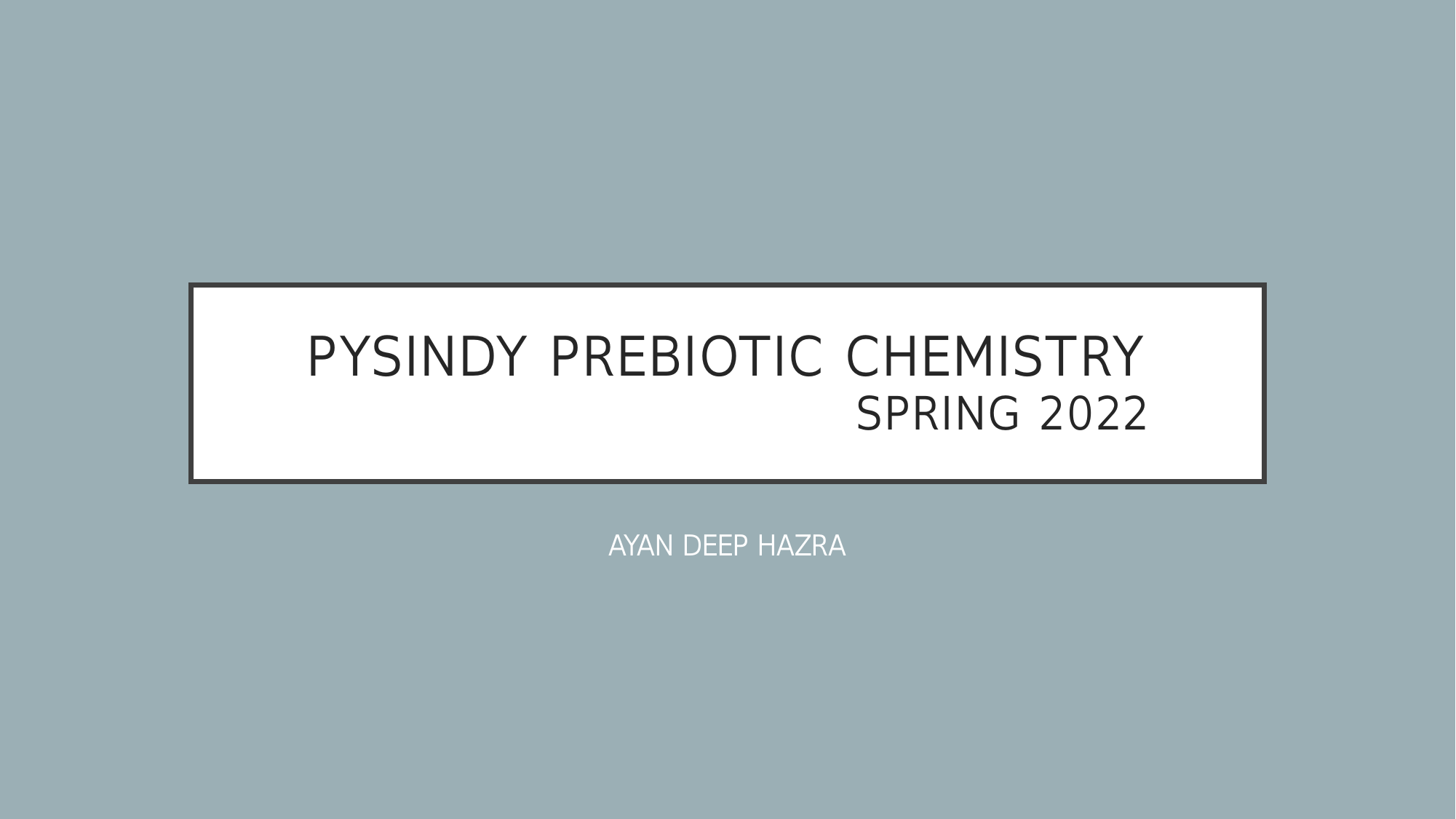

# PYSINDY PREBIOTIC CHEMISTRY SPRING 2022
AYAN DEEP HAZRA